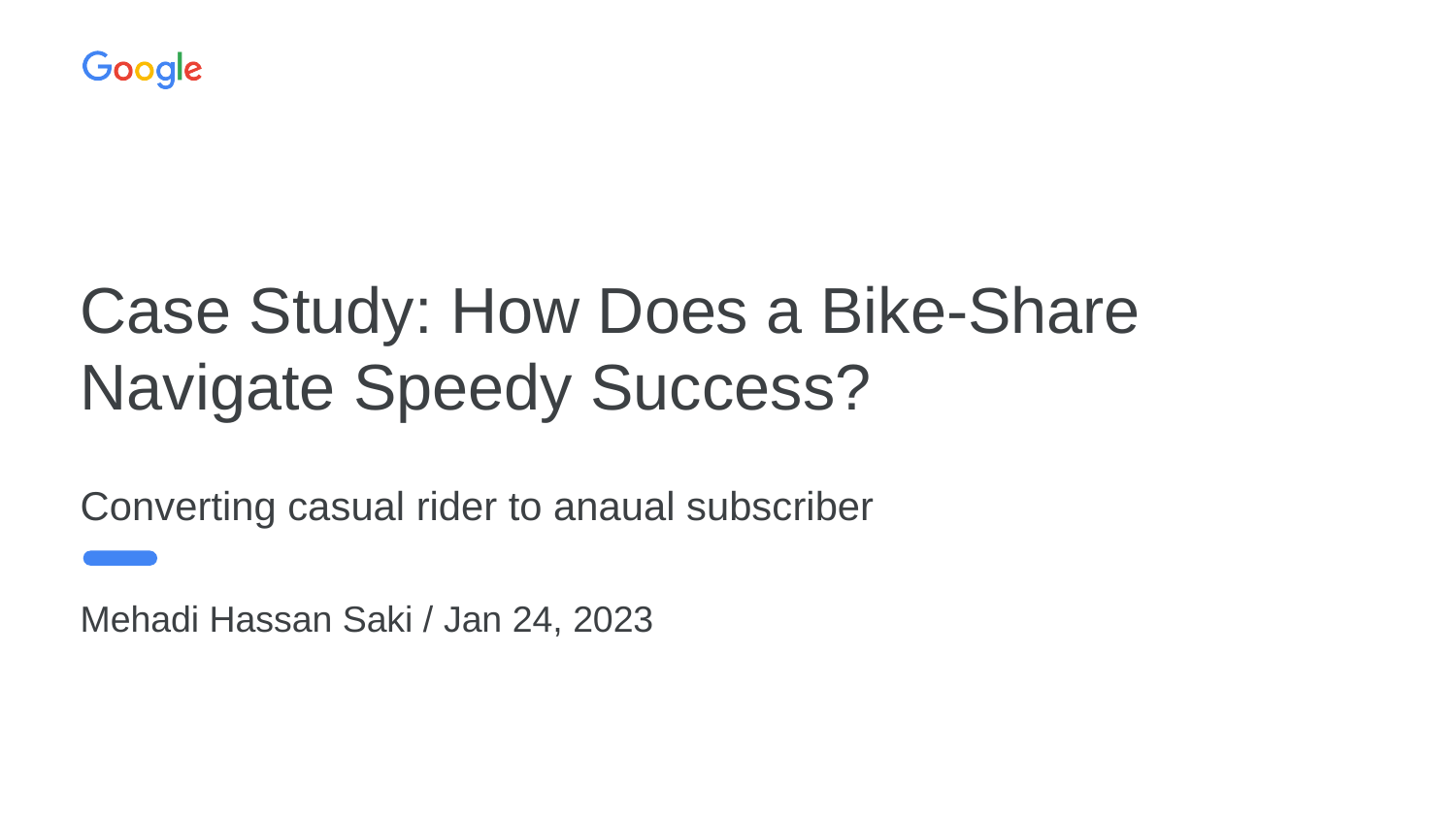

Case Study: How Does a Bike-Share Navigate Speedy Success?
Converting casual rider to anaual subscriber

Mehadi Hassan Saki / Jan 24, 2023